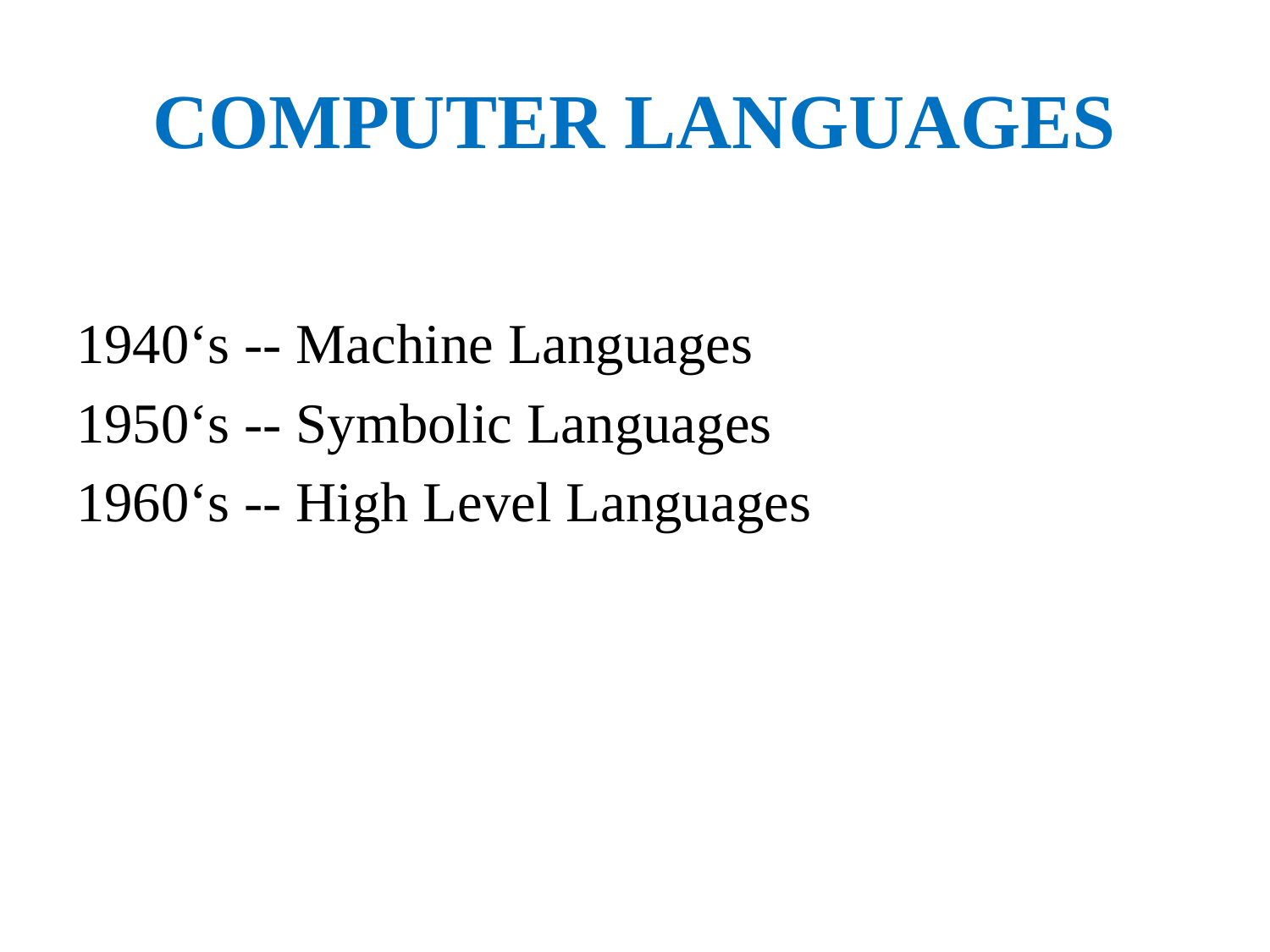

# COMPUTER LANGUAGES

1940‘s -- Machine Languages
1950‘s -- Symbolic Languages
1960‘s -- High Level Languages